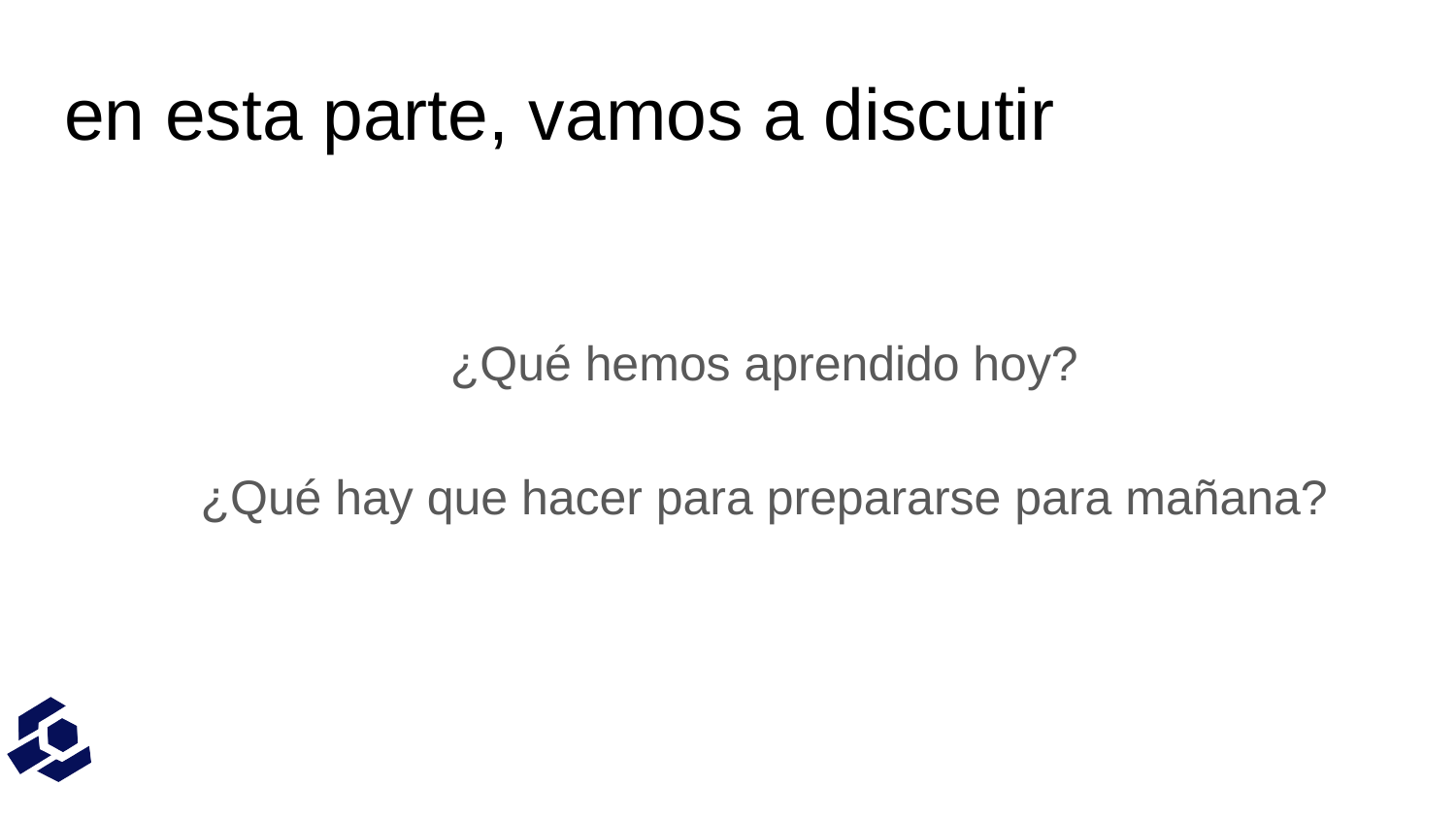

# en esta parte, vamos a discutir

¿Qué hemos aprendido hoy?

¿Qué hay que hacer para prepararse para mañana?